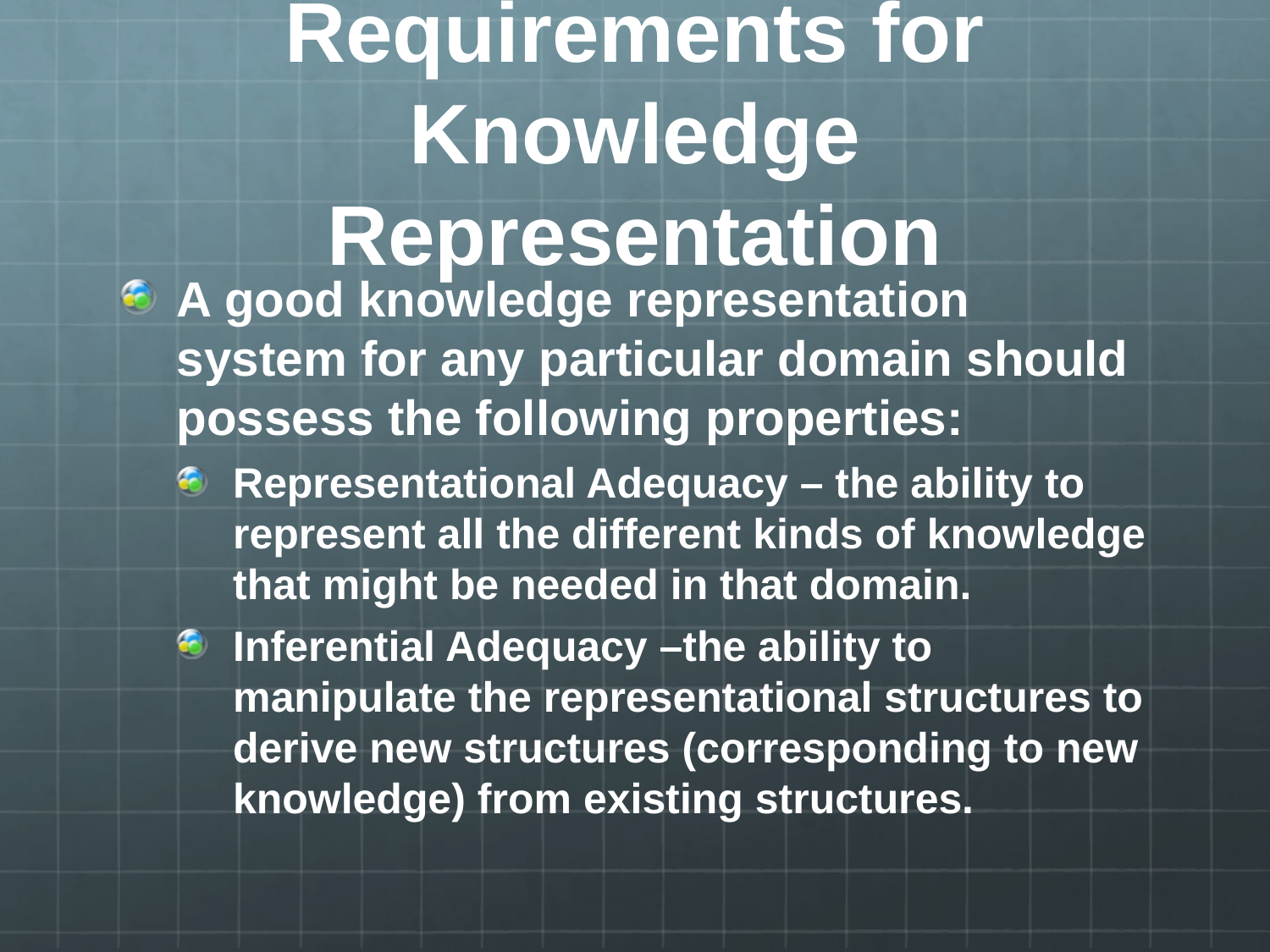

# Requirements for Knowledge Representation
A good knowledge representation system for any particular domain should possess the following properties:
Representational Adequacy – the ability to represent all the different kinds of knowledge that might be needed in that domain.
Inferential Adequacy –the ability to manipulate the representational structures to derive new structures (corresponding to new knowledge) from existing structures.